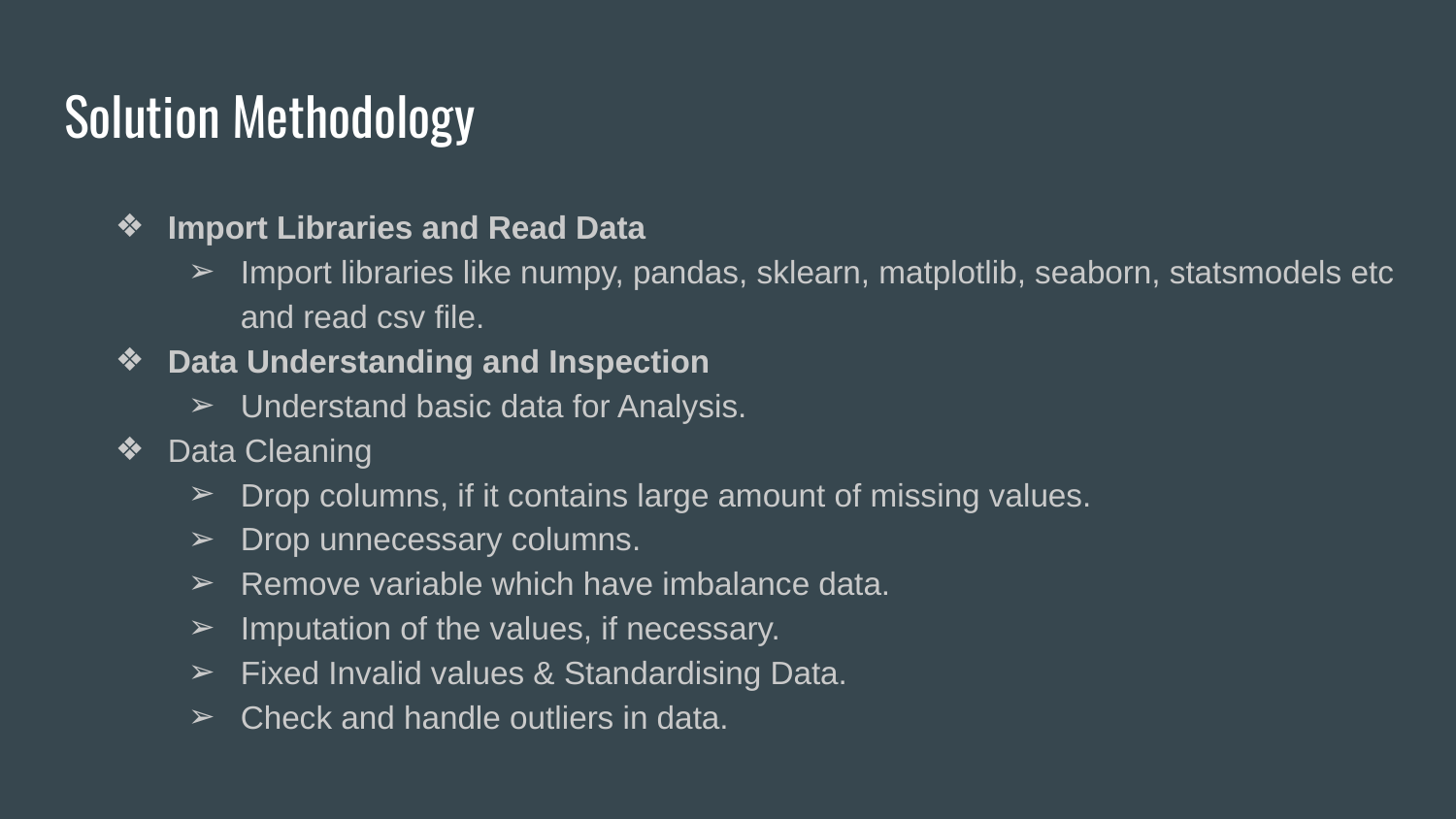

# Solution Methodology
Import Libraries and Read Data
Import libraries like numpy, pandas, sklearn, matplotlib, seaborn, statsmodels etc and read csv file.
Data Understanding and Inspection
Understand basic data for Analysis.
Data Cleaning
Drop columns, if it contains large amount of missing values.
Drop unnecessary columns.
Remove variable which have imbalance data.
Imputation of the values, if necessary.
Fixed Invalid values & Standardising Data.
Check and handle outliers in data.